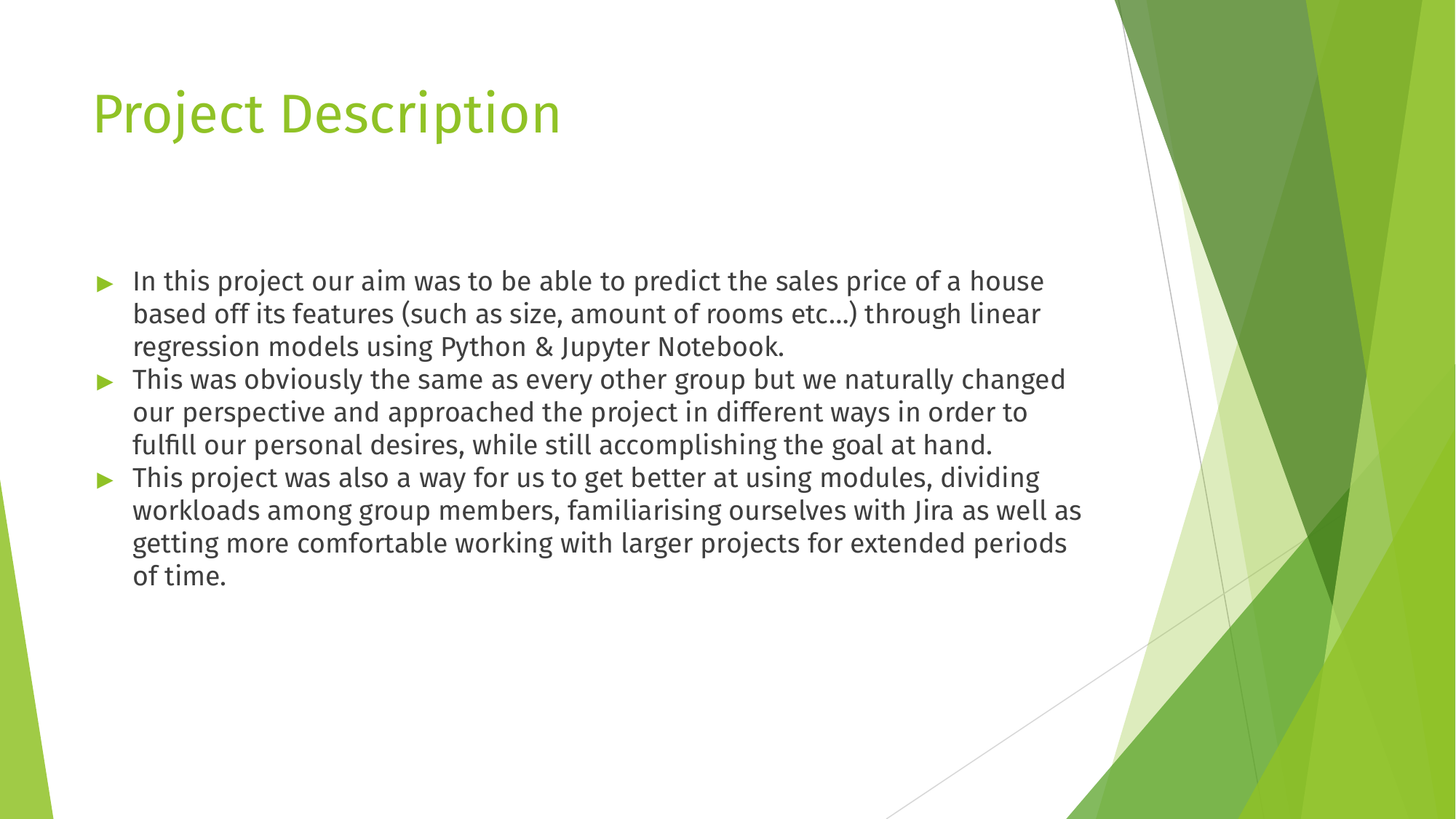

# Project Description
In this project our aim was to be able to predict the sales price of a house based off its features (such as size, amount of rooms etc…) through linear regression models using Python & Jupyter Notebook.
This was obviously the same as every other group but we naturally changed our perspective and approached the project in different ways in order to fulfill our personal desires, while still accomplishing the goal at hand.
This project was also a way for us to get better at using modules, dividing workloads among group members, familiarising ourselves with Jira as well as getting more comfortable working with larger projects for extended periods of time.